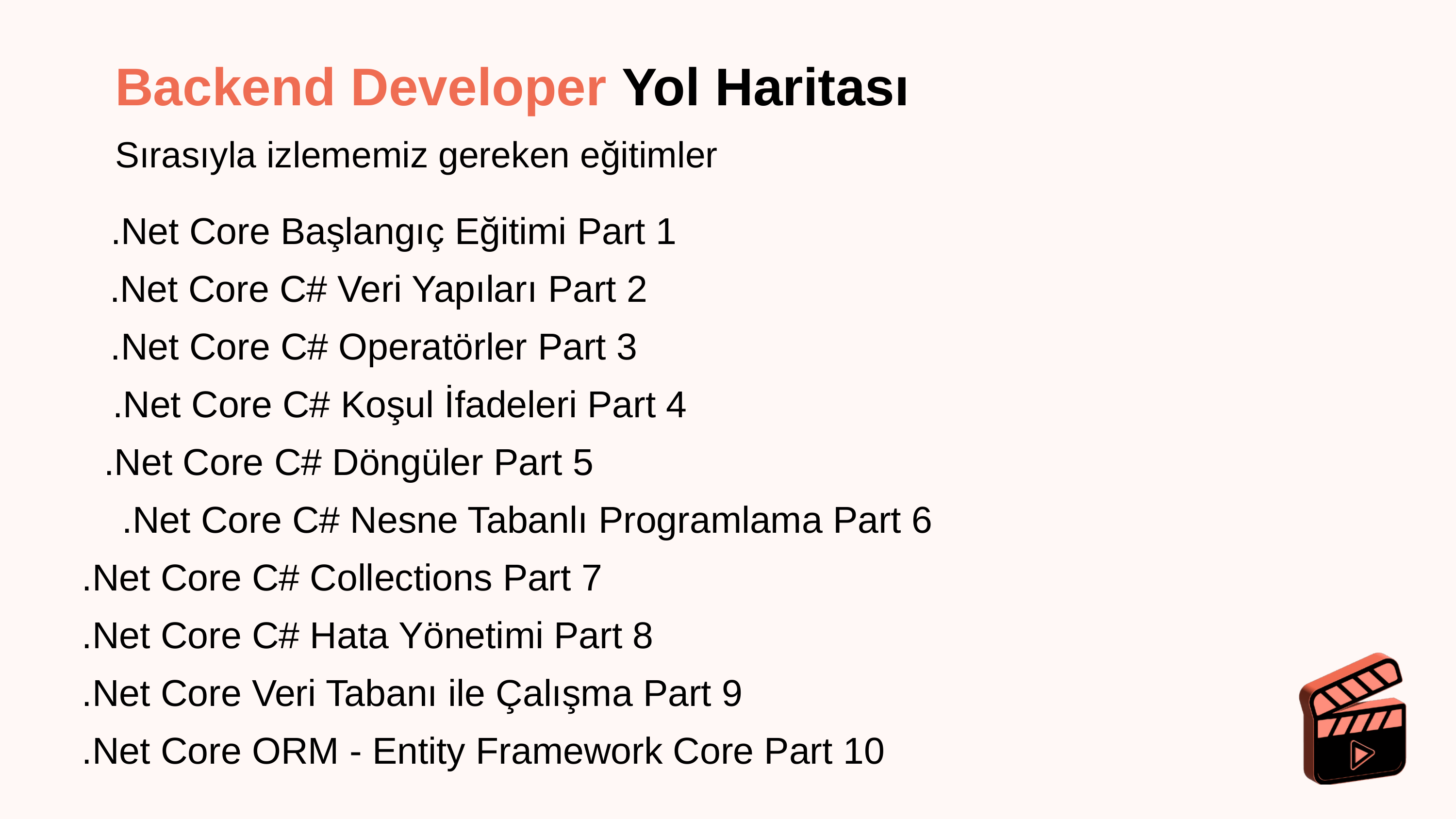

Backend Developer Yol Haritası
Sırasıyla izlememiz gereken eğitimler
.Net Core Başlangıç Eğitimi Part 1
.Net Core C# Veri Yapıları Part 2
.Net Core C# Operatörler Part 3
.Net Core C# Koşul İfadeleri Part 4
.Net Core C# Döngüler Part 5
.Net Core C# Nesne Tabanlı Programlama Part 6
.Net Core C# Collections Part 7
.Net Core C# Hata Yönetimi Part 8

.Net Core Veri Tabanı ile Çalışma Part 9
.Net Core ORM - Entity Framework Core Part 10